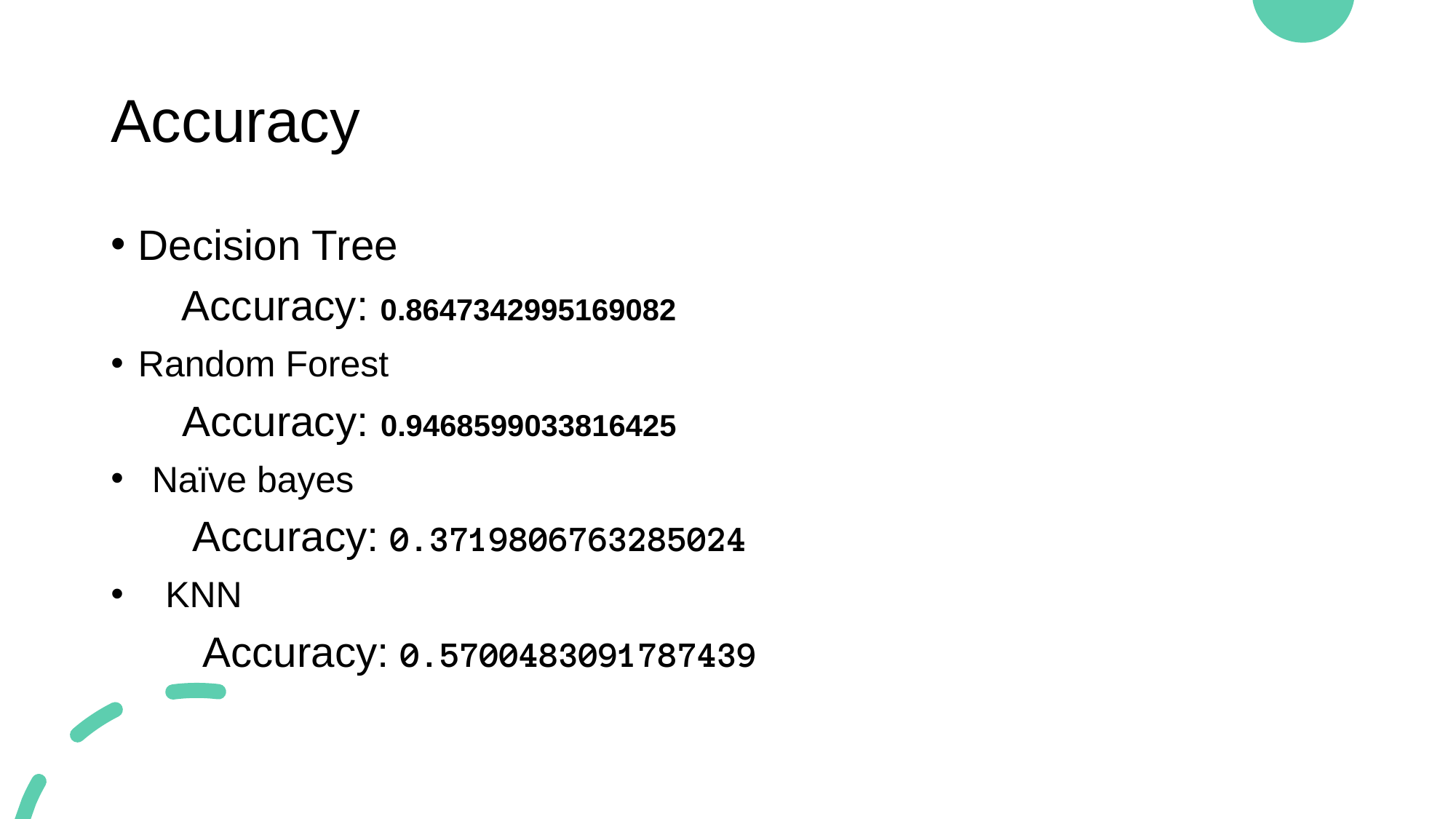

# Accuracy
Decision Tree
      Accuracy: 0.8647342995169082
Random Forest
       Accuracy: 0.9468599033816425
Naïve bayes
        Accuracy: 0.3719806763285024
KNN
         Accuracy: 0.5700483091787439